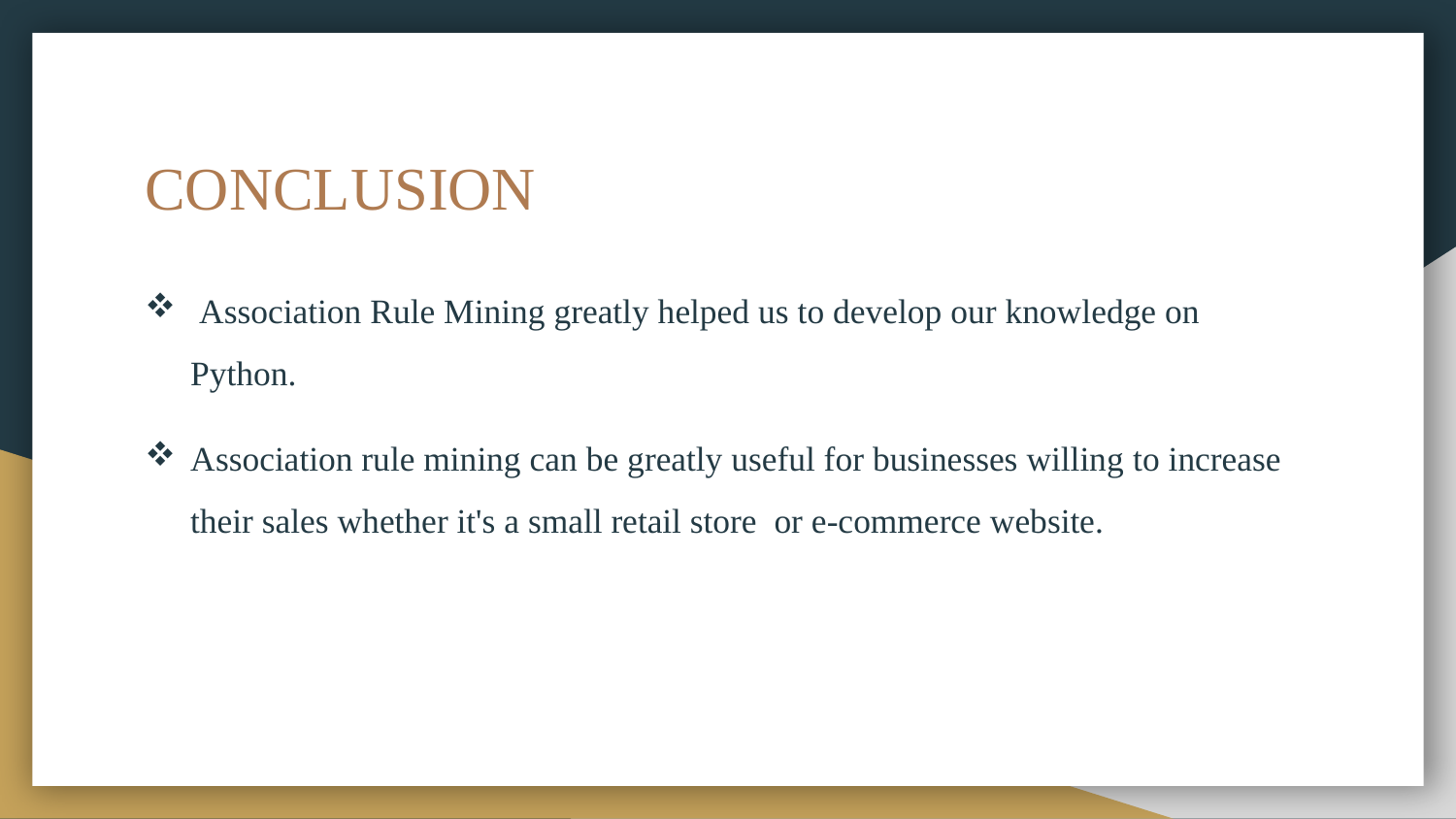

# CONCLUSION
 Association Rule Mining greatly helped us to develop our knowledge on Python.
Association rule mining can be greatly useful for businesses willing to increase their sales whether it's a small retail store  or e-commerce website.